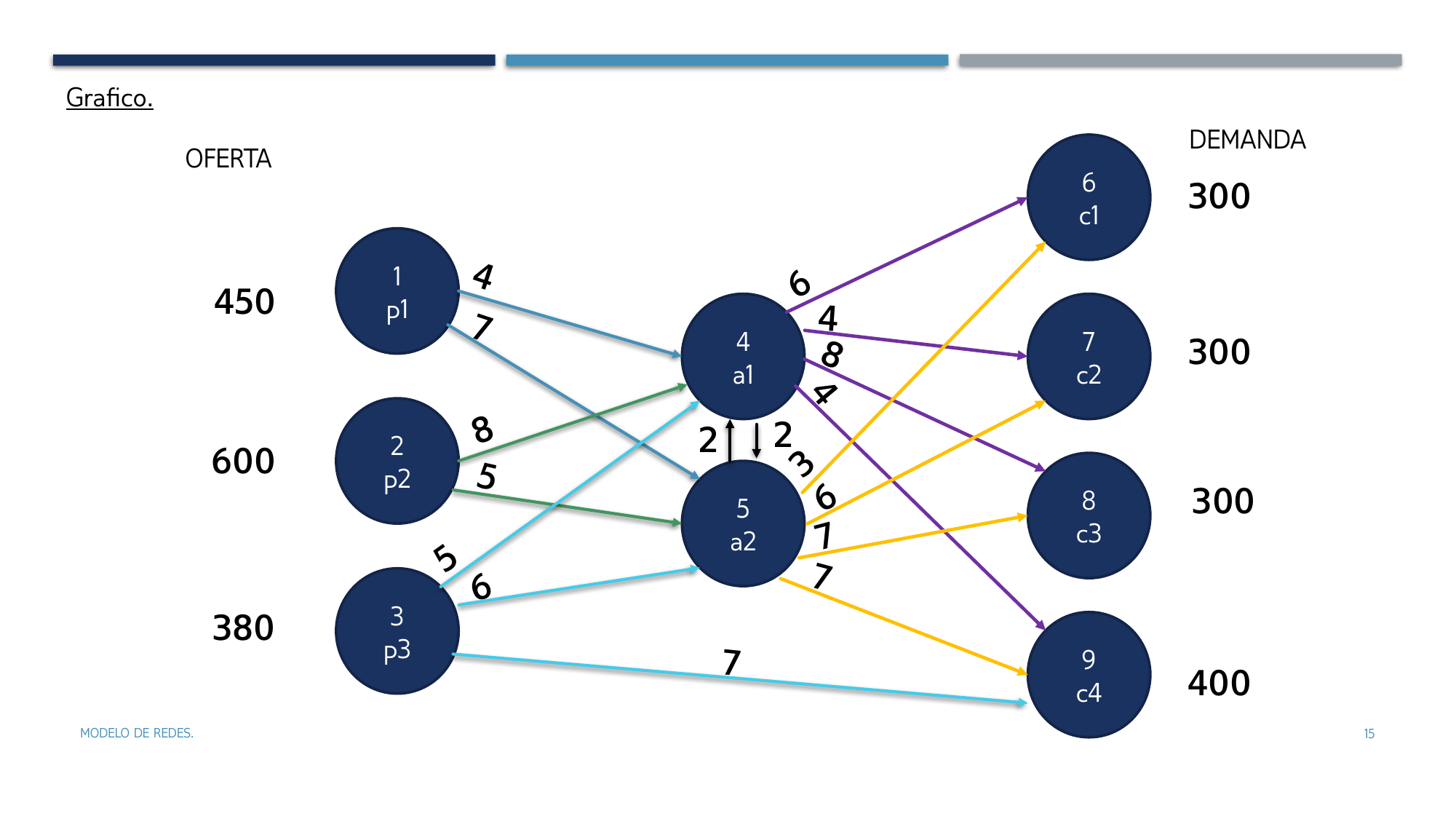

Grafico.

DEMANDA
6
c1
OFERTA
300
1
p1
4
6
450
4
4
a1
7
c2
7
300
8
4
2
p2
8
2
2
600
3
5
8
c3
5
a2
6
300
7
5
7
6
3
p3
380
9
c4
7
400
Modelo de Redes.
15